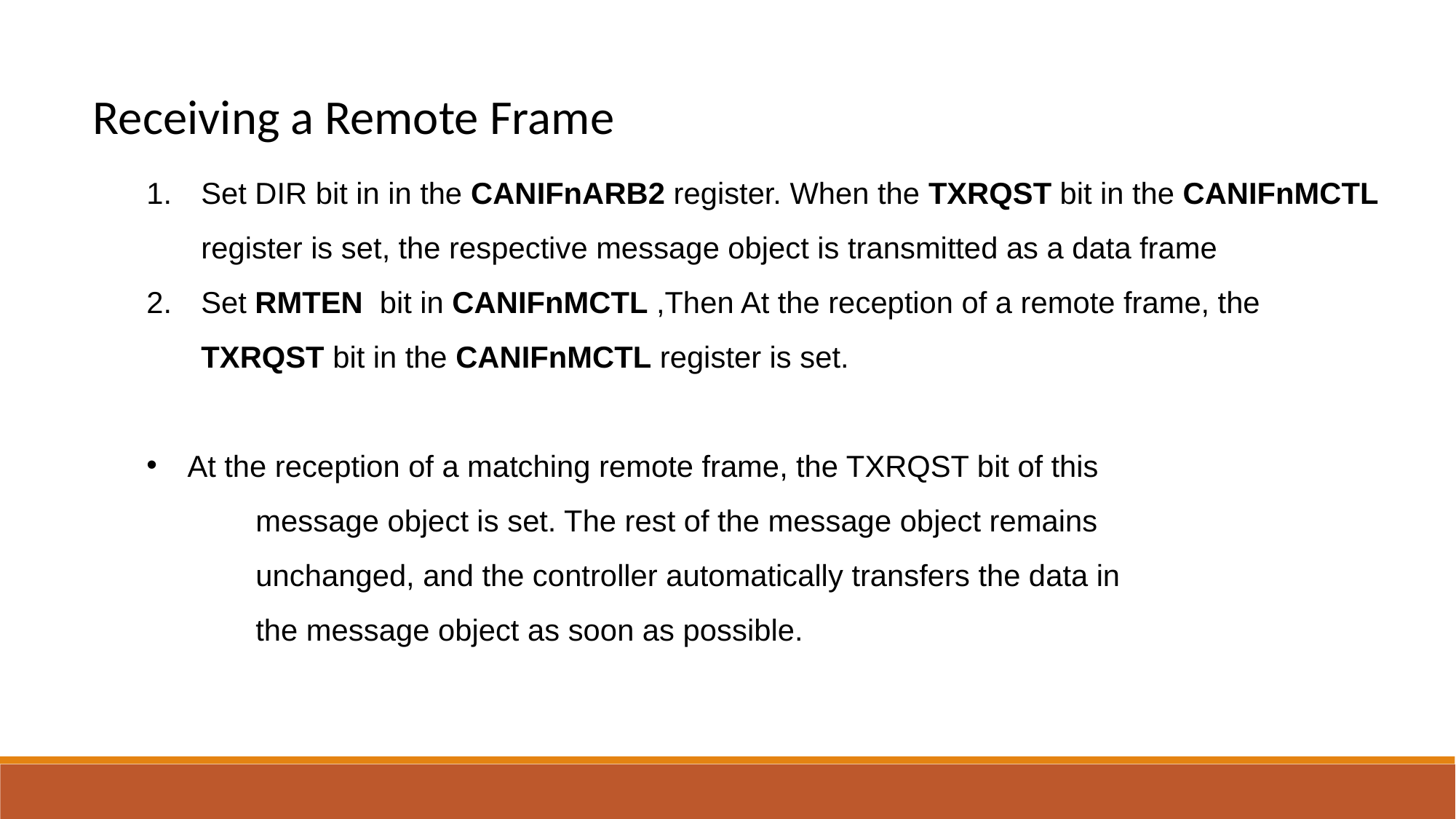

Receiving a Remote Frame
Set DIR bit in in the CANIFnARB2 register. When the TXRQST bit in the CANIFnMCTL register is set, the respective message object is transmitted as a data frame
Set RMTEN  bit in CANIFnMCTL ,Then At the reception of a remote frame, the TXRQST bit in the CANIFnMCTL register is set.

At the reception of a matching remote frame, the TXRQST bit of this
	message object is set. The rest of the message object remains
	unchanged, and the controller automatically transfers the data in
	the message object as soon as possible.